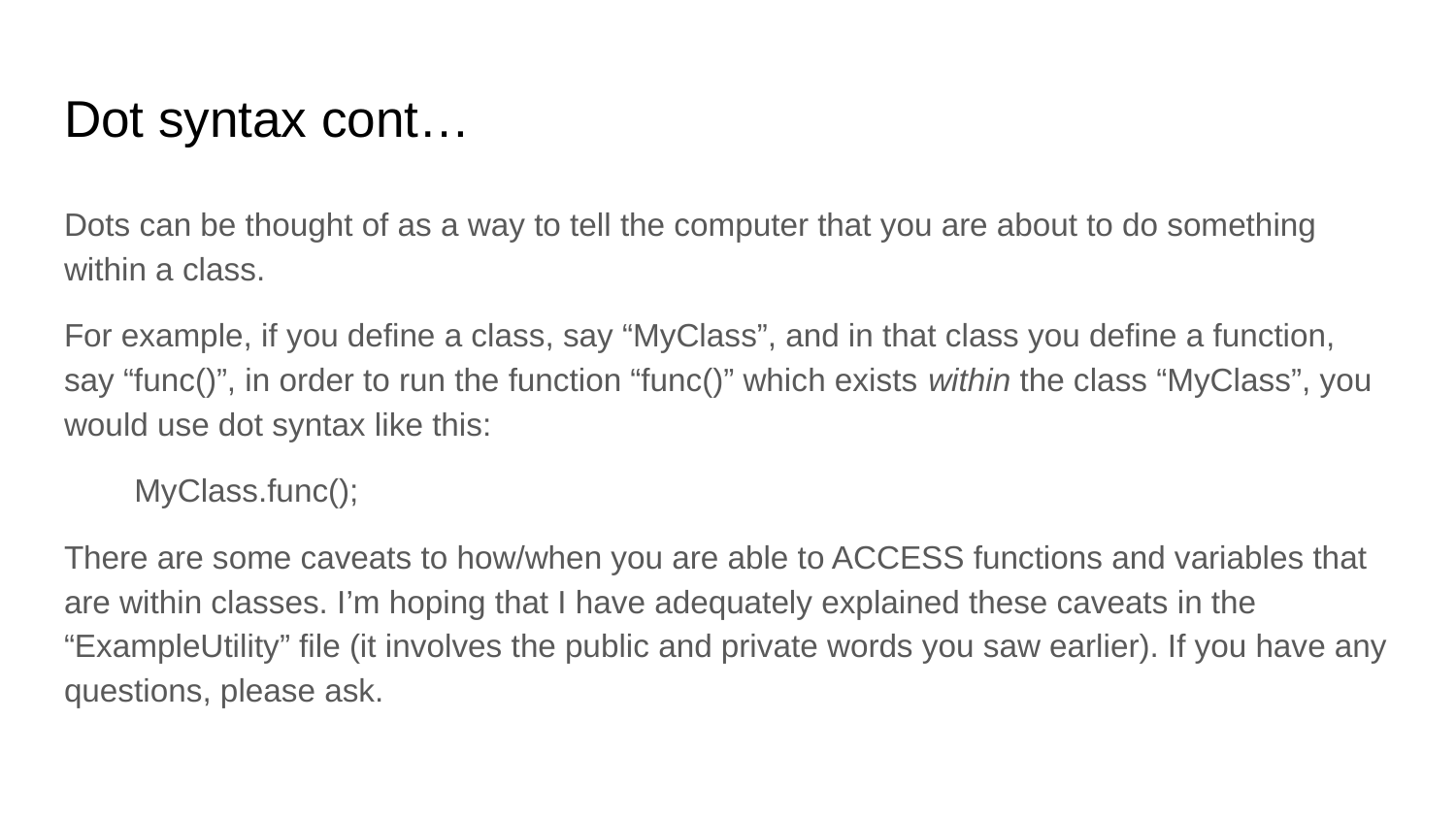

# Dot syntax cont…
Dots can be thought of as a way to tell the computer that you are about to do something within a class.
For example, if you define a class, say “MyClass”, and in that class you define a function, say “func()”, in order to run the function “func()” which exists within the class “MyClass”, you would use dot syntax like this:
MyClass.func();
There are some caveats to how/when you are able to ACCESS functions and variables that are within classes. I’m hoping that I have adequately explained these caveats in the “ExampleUtility” file (it involves the public and private words you saw earlier). If you have any questions, please ask.